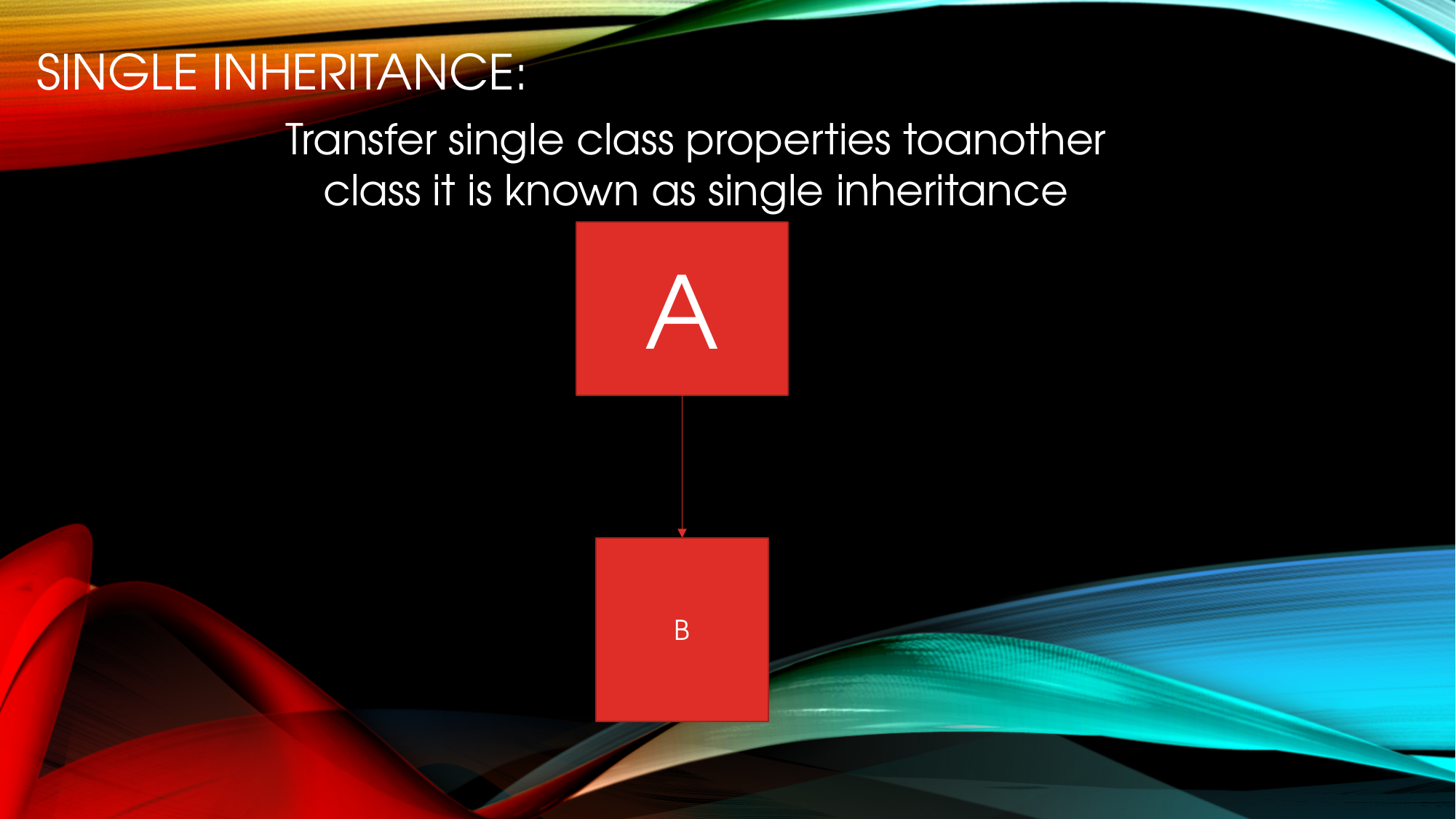

# Single inheritance:
Transfer single class properties toanother class it is known as single inheritance
A
B